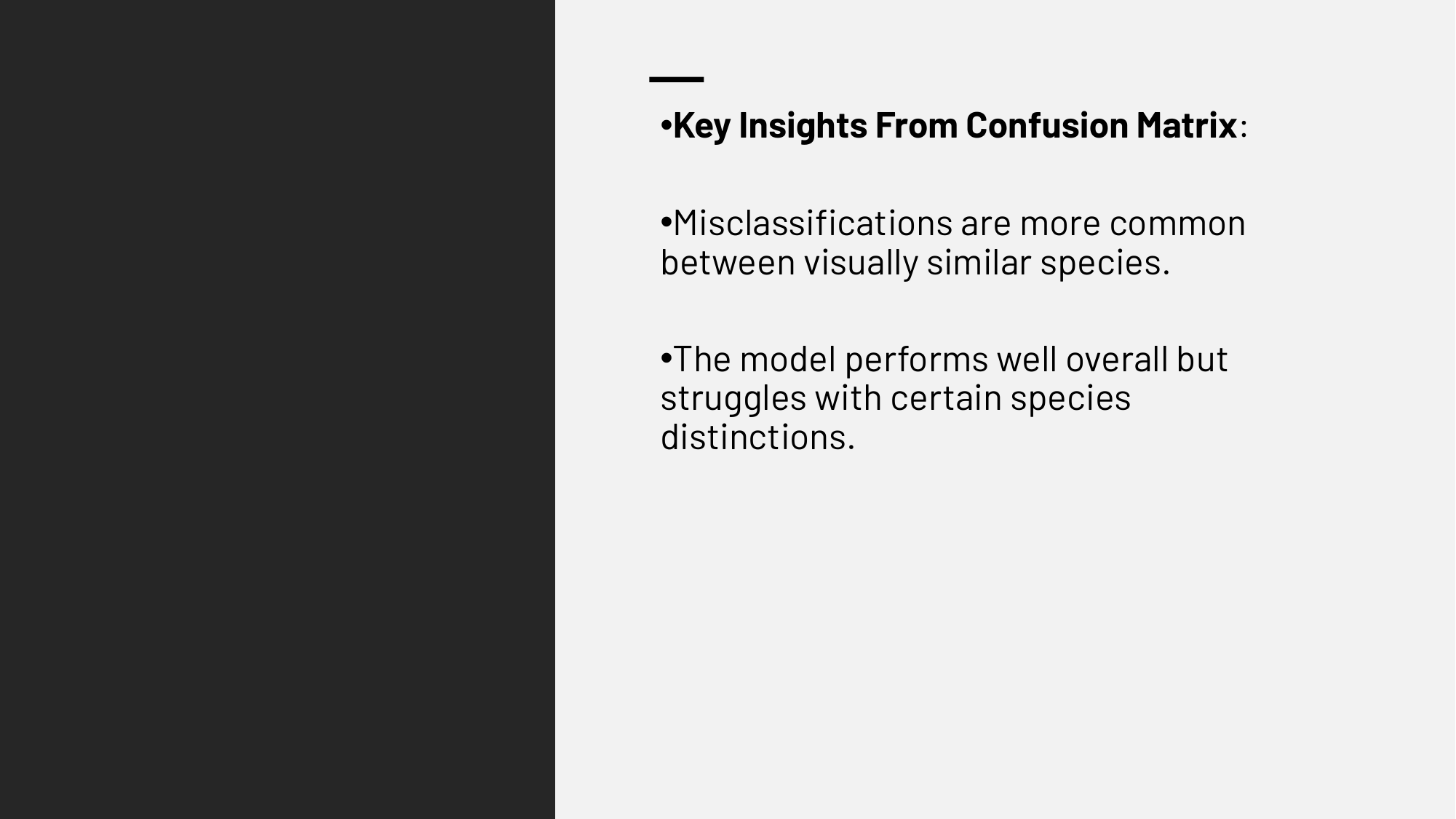

Key Insights From Confusion Matrix:

Misclassifications are more common between visually similar species.

The model performs well overall but struggles with certain species distinctions.